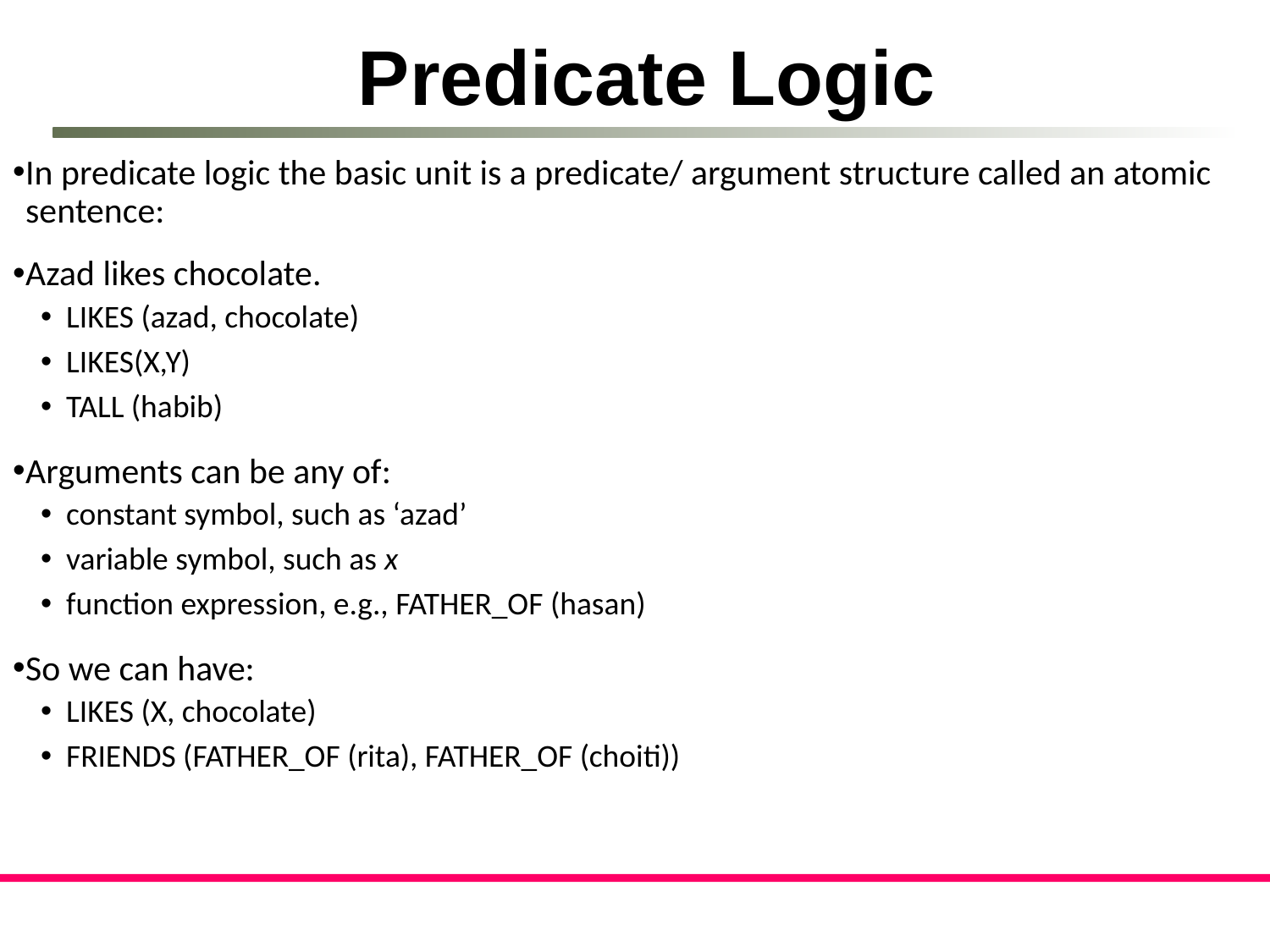

Predicate Logic

In predicate logic the basic unit is a predicate/ argument structure called an atomic sentence:
Azad likes chocolate.
LIKES (azad, chocolate)
LIKES(X,Y)
TALL (habib)
Arguments can be any of:
constant symbol, such as ‘azad’
variable symbol, such as x
function expression, e.g., FATHER_OF (hasan)
So we can have:
LIKES (X, chocolate)
FRIENDS (FATHER_OF (rita), FATHER_OF (choiti))